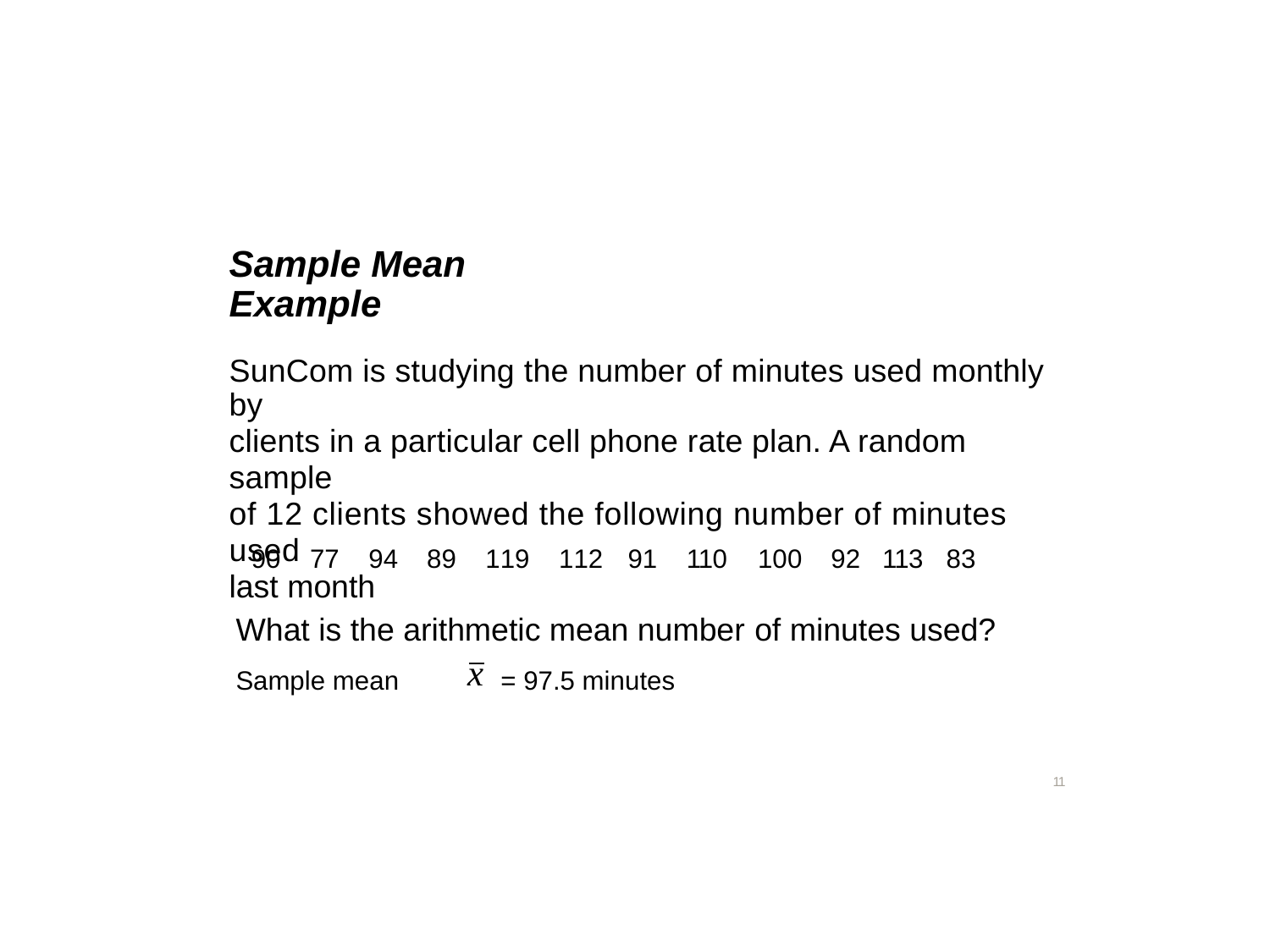

Sample Mean Example
SunCom is studying the number of minutes used monthly by
clients in a particular cell phone rate plan. A random sample
of 12 clients showed the following number of minutes used
last month
90
77   94
89
119   112
91
110
100
92
113
83
of minutes used?
What is the arithmetic mean number
x

Sample mean
= 97.5 minutes
11